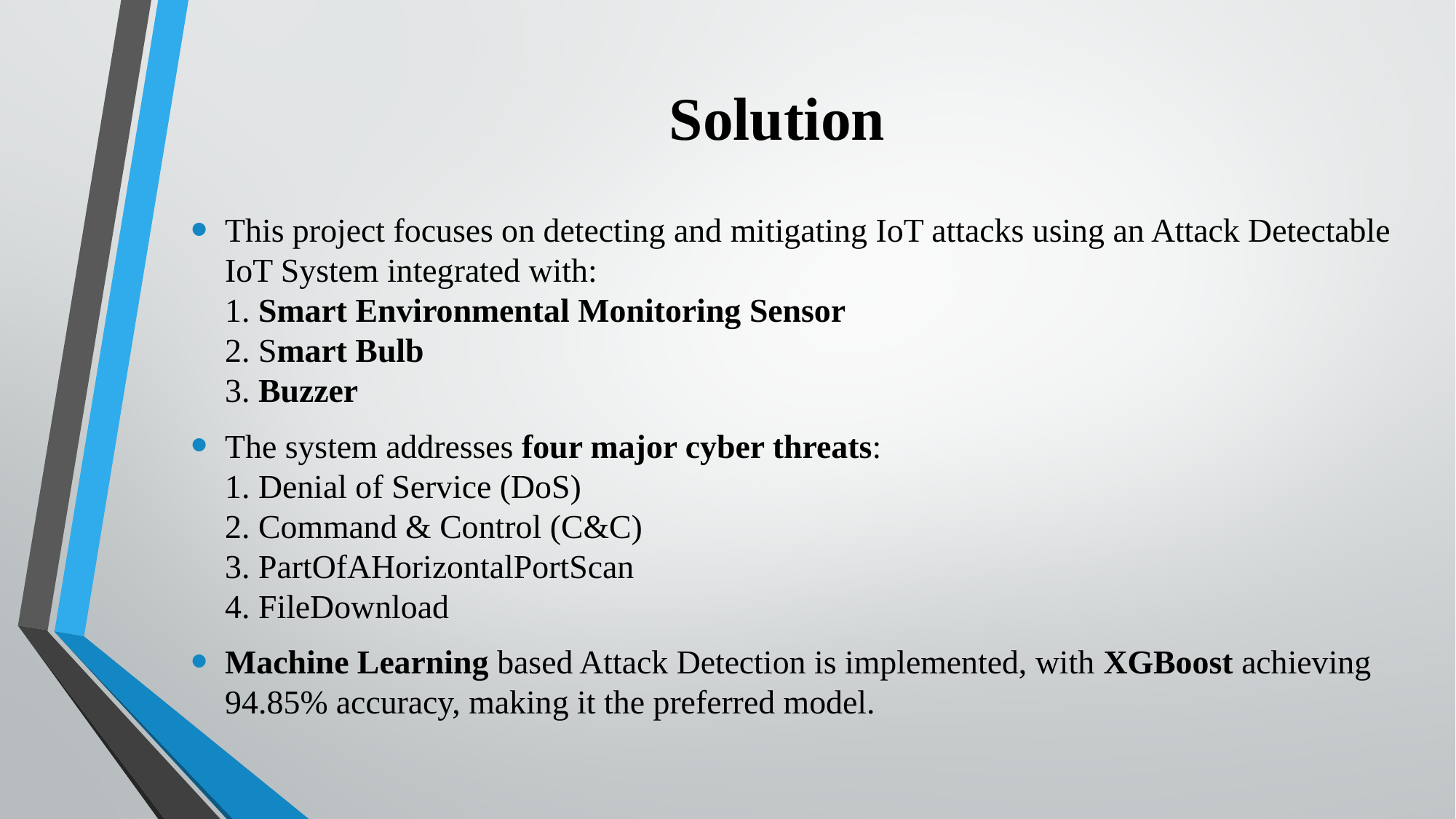

# Solution

This project focuses on detecting and mitigating IoT attacks using an Attack Detectable IoT System integrated with:
1. Smart Environmental Monitoring Sensor
2. Smart Bulb
3. Buzzer
The system addresses four major cyber threats:
1. Denial of Service (DoS)
2. Command & Control (C&C)
3. PartOfAHorizontalPortScan
4. FileDownload
Machine Learning based Attack Detection is implemented, with XGBoost achieving 94.85% accuracy, making it the preferred model.